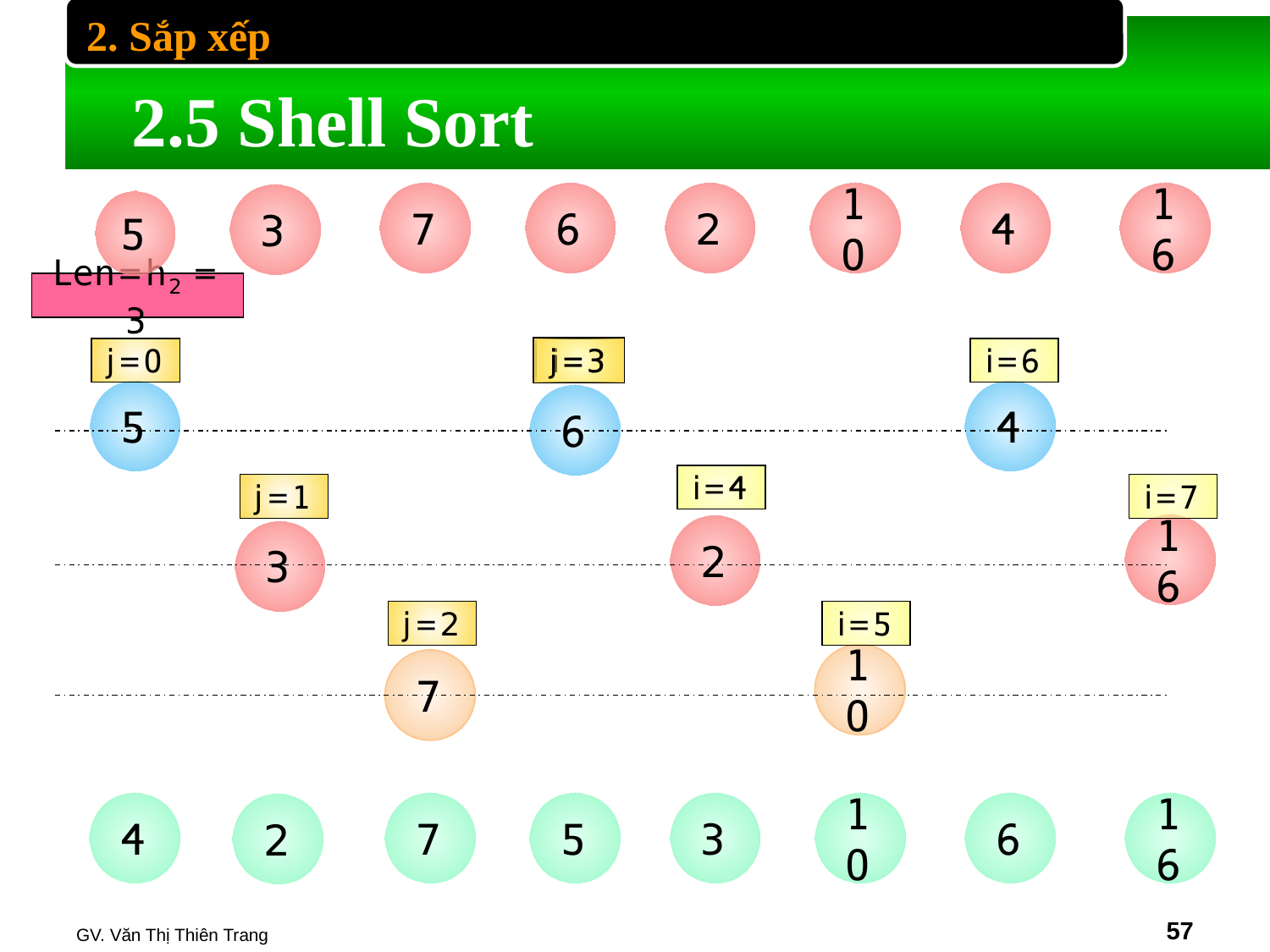

2. Sắp xếp
# 2.5 Shell Sort
7
6
2
10
4
16
3
5
Len=h2 = 3
j=3
j=0
i=3
i=6
5
4
6
i=4
j=1
i=7
16
2
3
j=2
i=5
10
7
4
7
5
3
10
6
16
2
GV. Văn Thị Thiên Trang
57